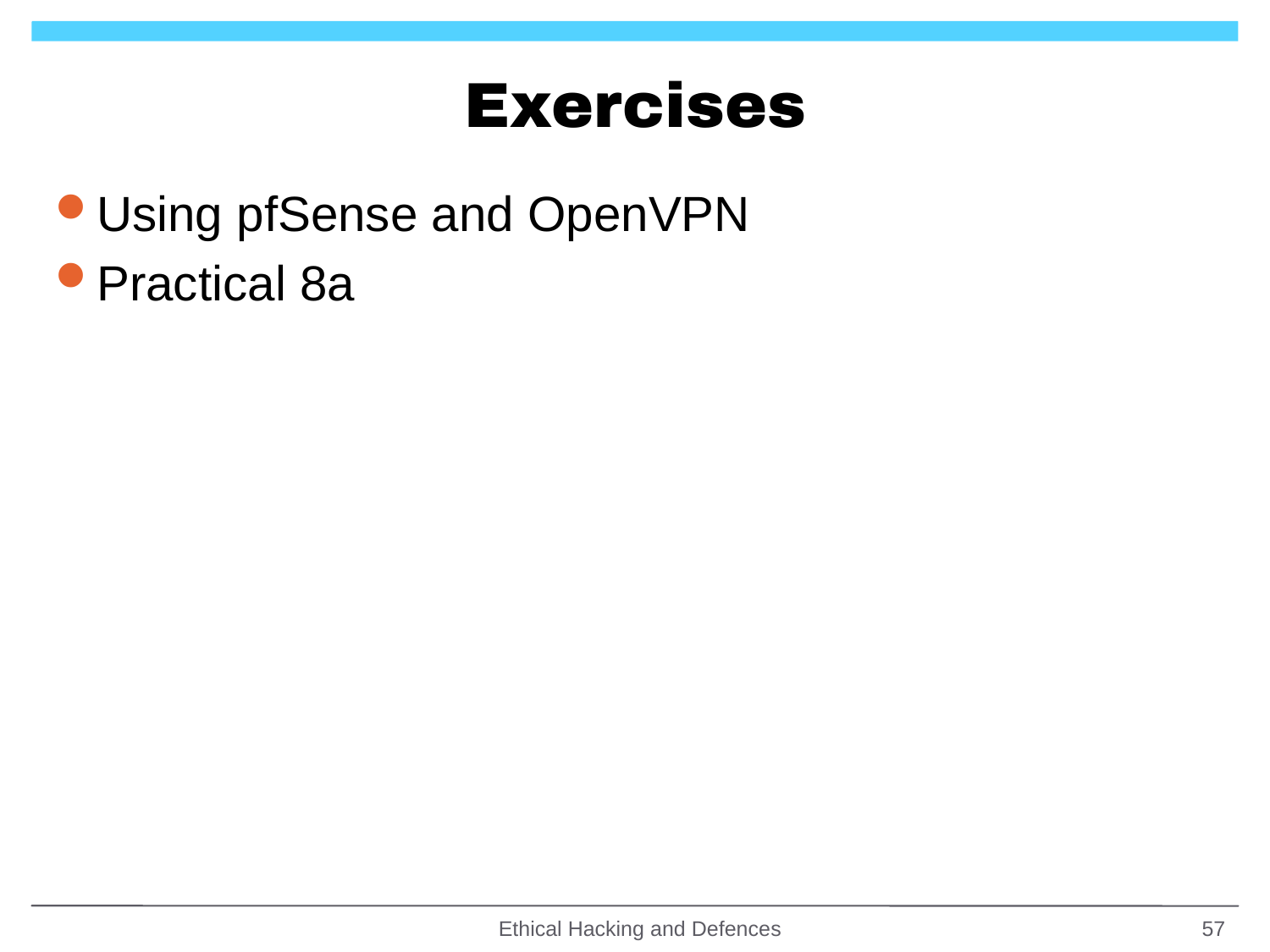

# Exercises
Using pfSense and OpenVPN
Practical 8a
Ethical Hacking and Defences
57